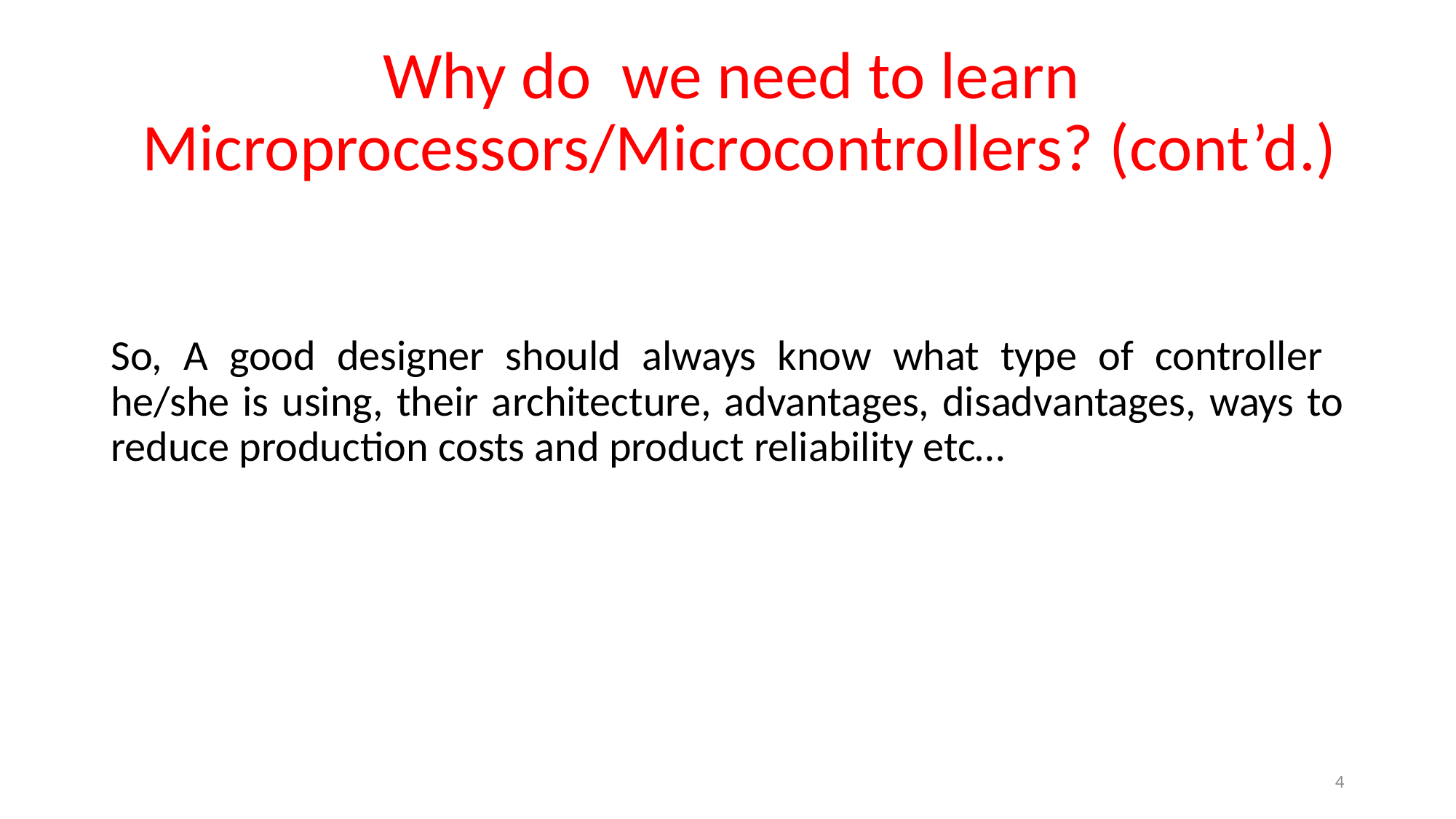

# Why do  we need to learn Microprocessors/Microcontrollers? (cont’d.)

So, A good designer should always know what type of controller  he/she is using, their architecture, advantages, disadvantages, ways to reduce production costs and product reliability etc…

4